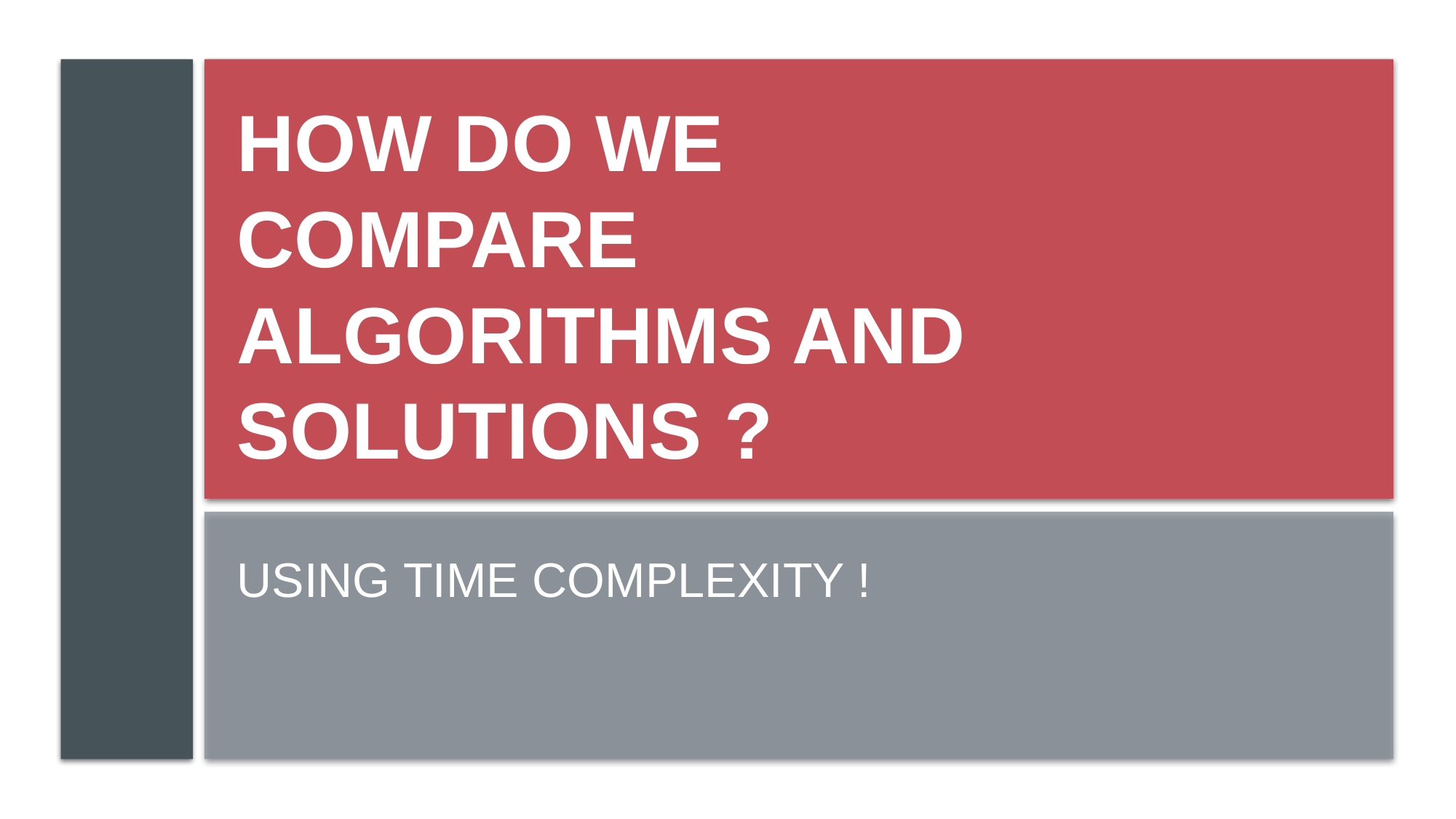

# How do we compare algorithms and solutions ?

Using Time Complexity !